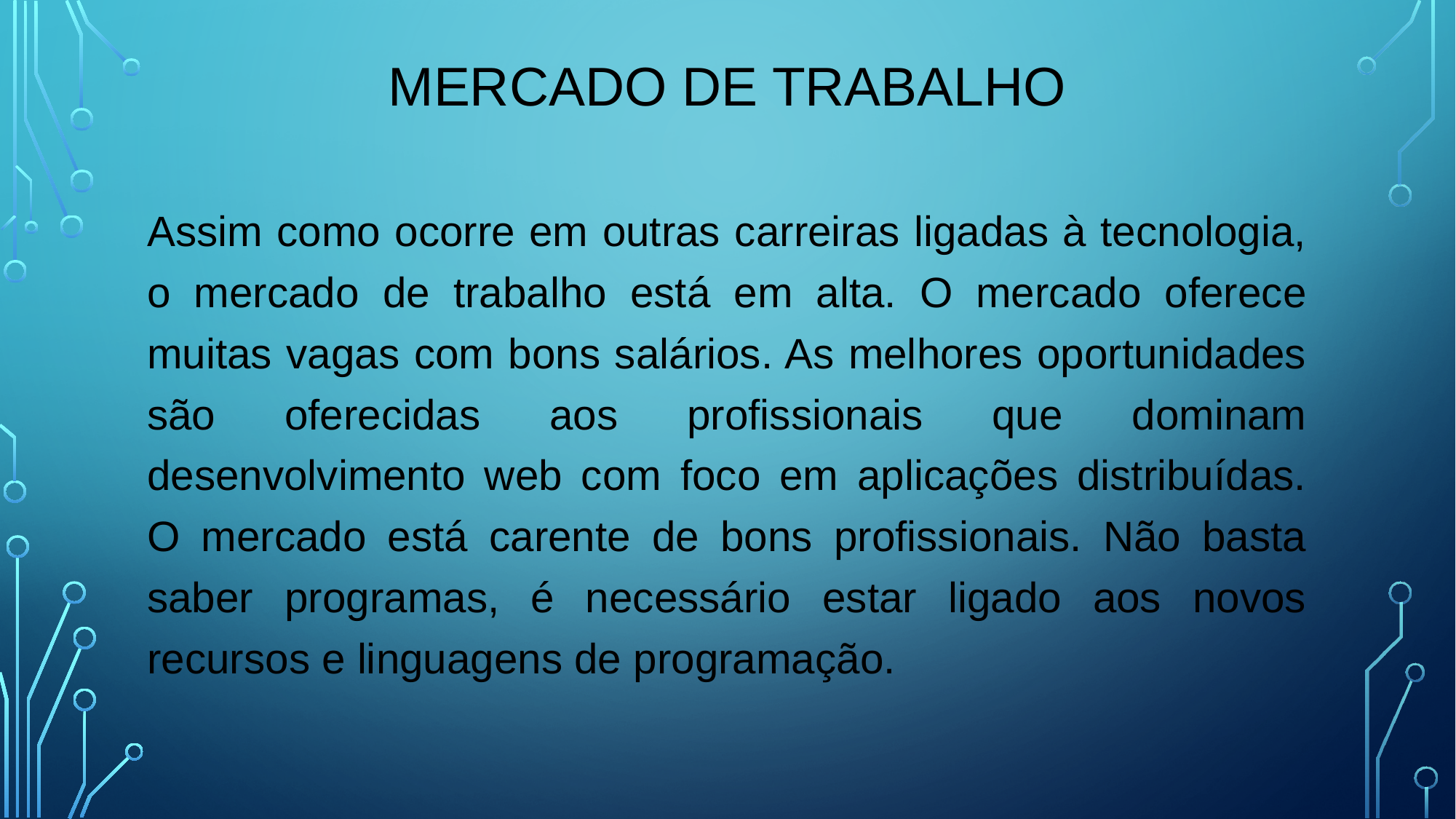

# Mercado de trabalho
Assim como ocorre em outras carreiras ligadas à tecnologia, o mercado de trabalho está em alta. O mercado oferece muitas vagas com bons salários. As melhores oportunidades são oferecidas aos profissionais que dominam desenvolvimento web com foco em aplicações distribuídas. O mercado está carente de bons profissionais. Não basta saber programas, é necessário estar ligado aos novos recursos e linguagens de programação.